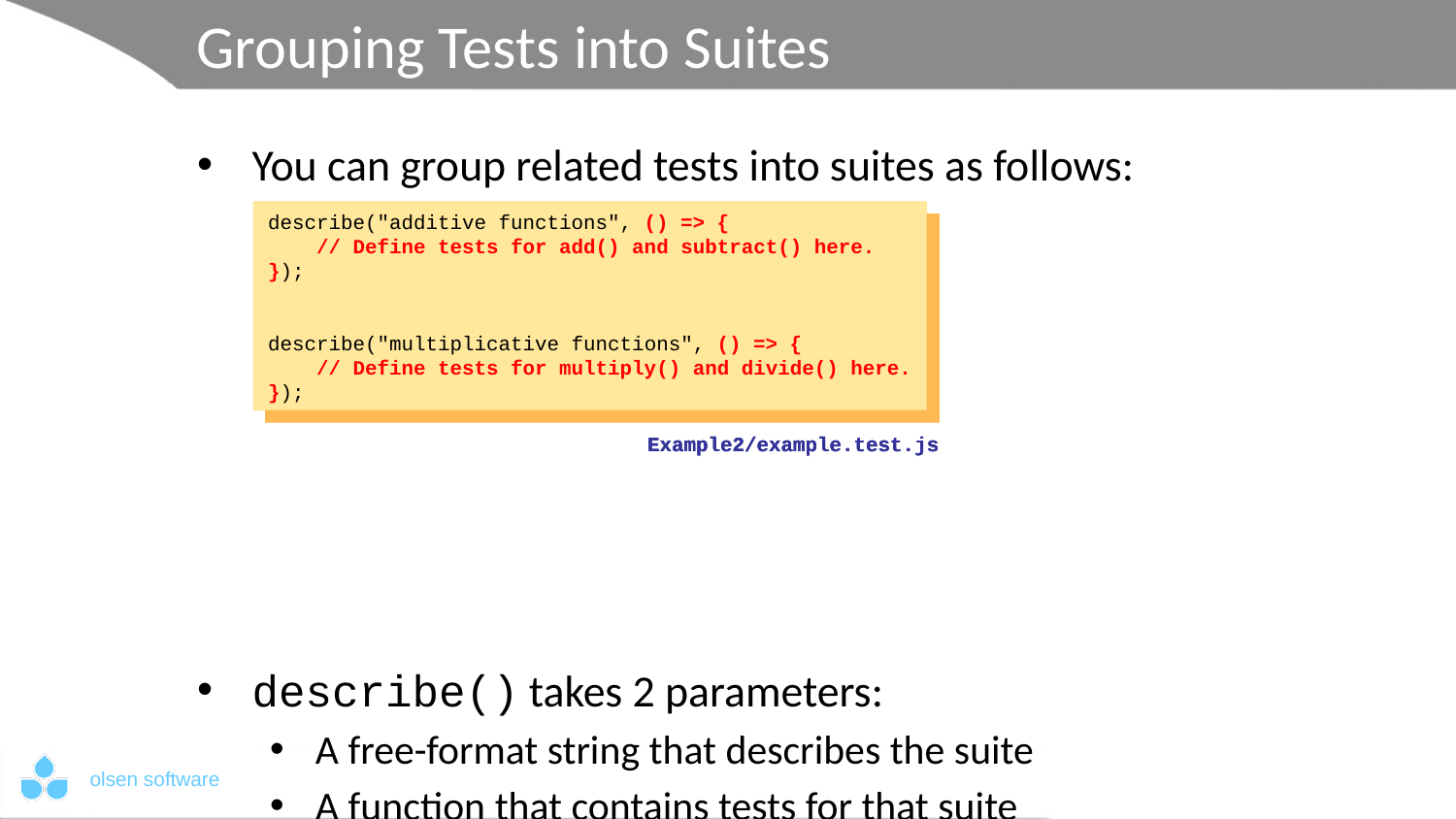

# Grouping Tests into Suites
You can group related tests into suites as follows:

describe() takes 2 parameters:
A free-format string that describes the suite
A function that contains tests for that suite
describe("additive functions", () => {
    // Define tests for add() and subtract() here.
});

describe("multiplicative functions", () => {
    // Define tests for multiply() and divide() here.
});
Example2/example.test.js
describe("additive functions", () => {
    // Define tests for add() and subtract() here.
});

describe("multiplicative functions", () => {
    // Define tests for multiply() and divide() here.
});
Example2/example.test.js
describe("additive functions", () => {
    // Define tests for add() and subtract() here.
});

describe("multiplicative functions", () => {
    // Define tests for multiply() and divide() here.
});
Example2/example.test.js